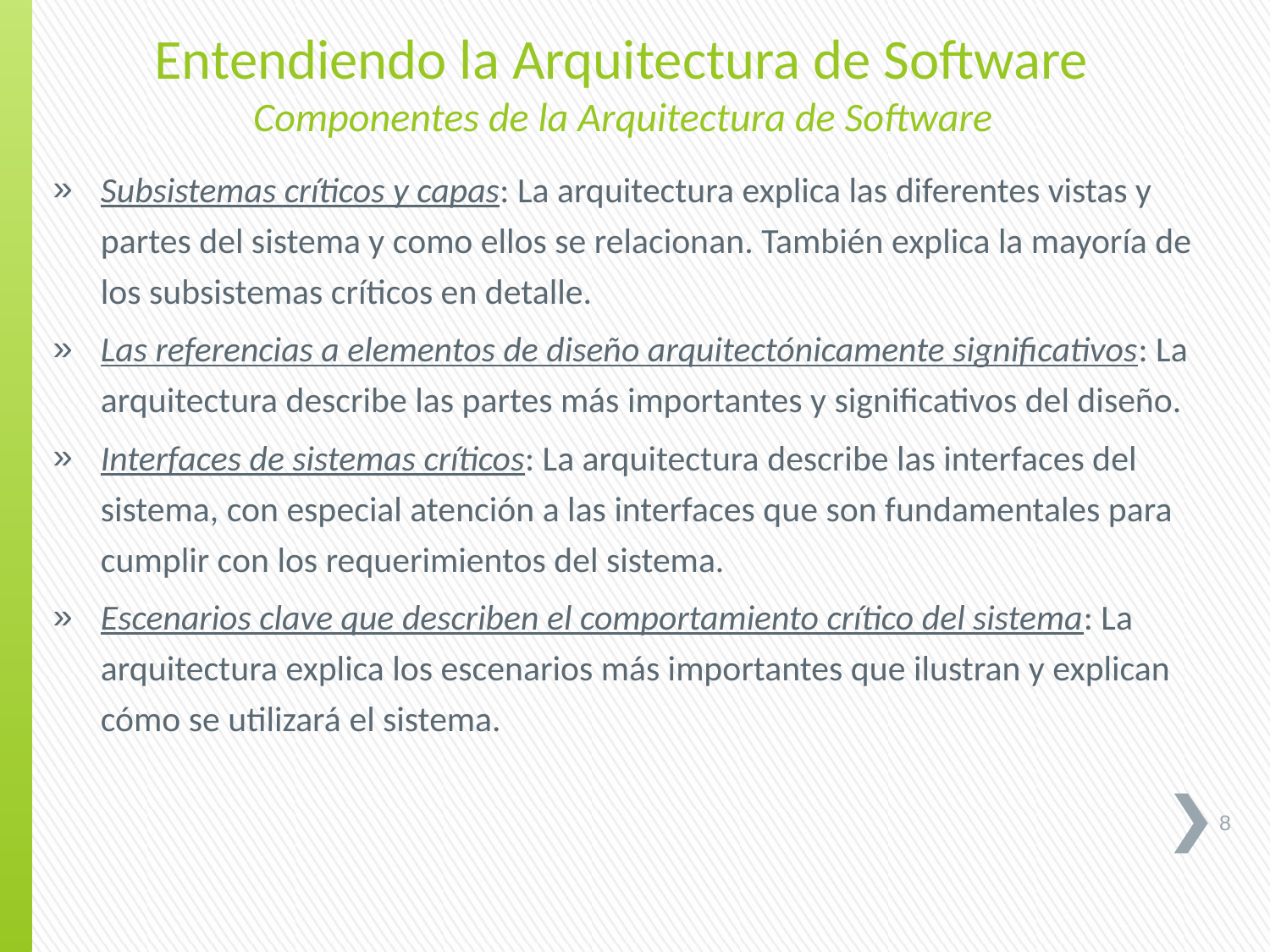

Entendiendo la Arquitectura de Software
Componentes de la Arquitectura de Software

Subsistemas críticos y capas: La arquitectura explica las diferentes vistas y partes del sistema y como ellos se relacionan. También explica la mayoría de los subsistemas críticos en detalle.
Las referencias a elementos de diseño arquitectónicamente significativos: La arquitectura describe las partes más importantes y significativos del diseño.
Interfaces de sistemas críticos: La arquitectura describe las interfaces del sistema, con especial atención a las interfaces que son fundamentales para cumplir con los requerimientos del sistema.
Escenarios clave que describen el comportamiento crítico del sistema: La arquitectura explica los escenarios más importantes que ilustran y explican cómo se utilizará el sistema.
8